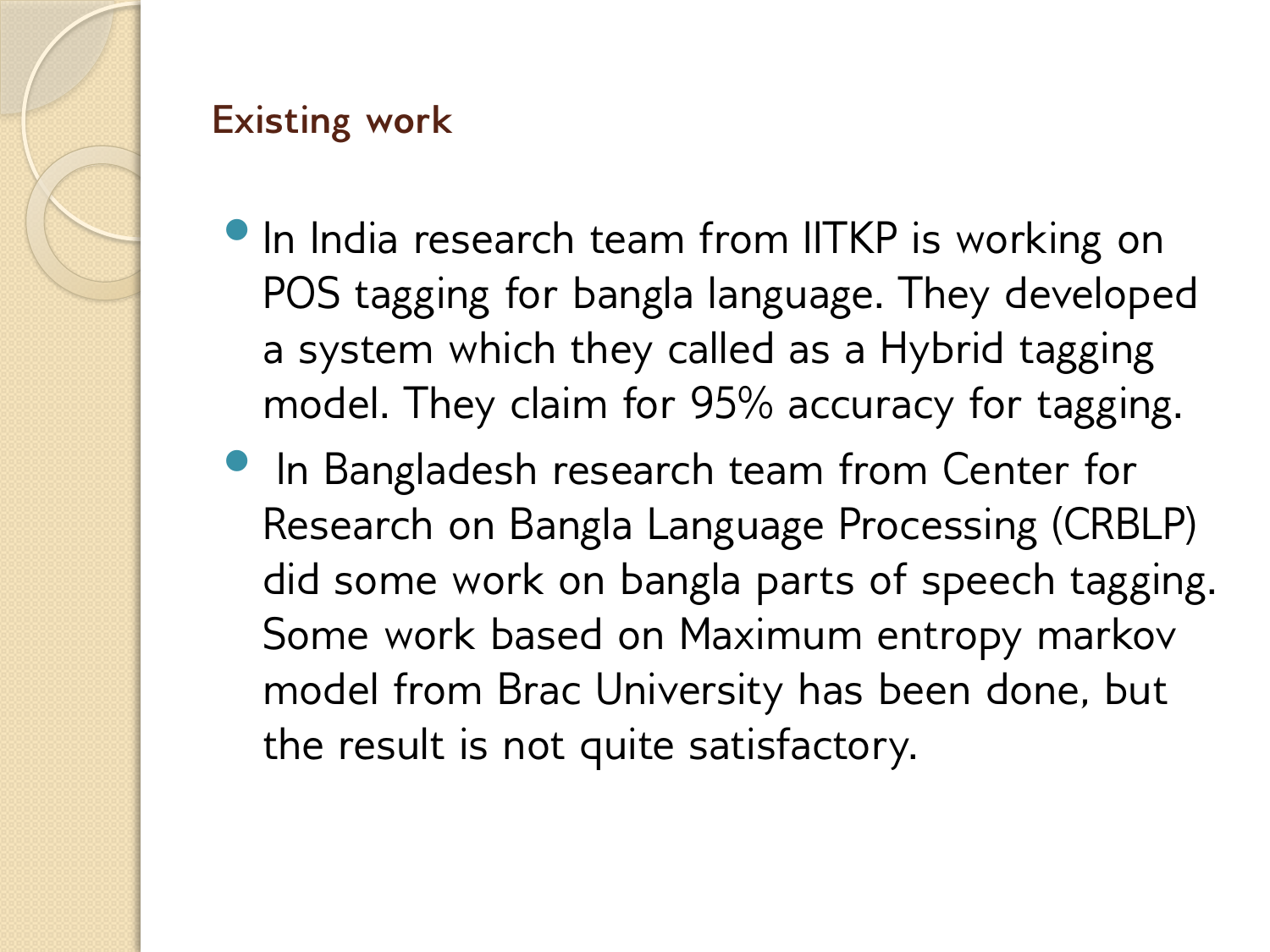

# Existing work
In India research team from IITKP is working on POS tagging for bangla language. They developed a system which they called as a Hybrid tagging model. They claim for 95% accuracy for tagging.
 In Bangladesh research team from Center for Research on Bangla Language Processing (CRBLP) did some work on bangla parts of speech tagging. Some work based on Maximum entropy markov model from Brac University has been done, but the result is not quite satisfactory.